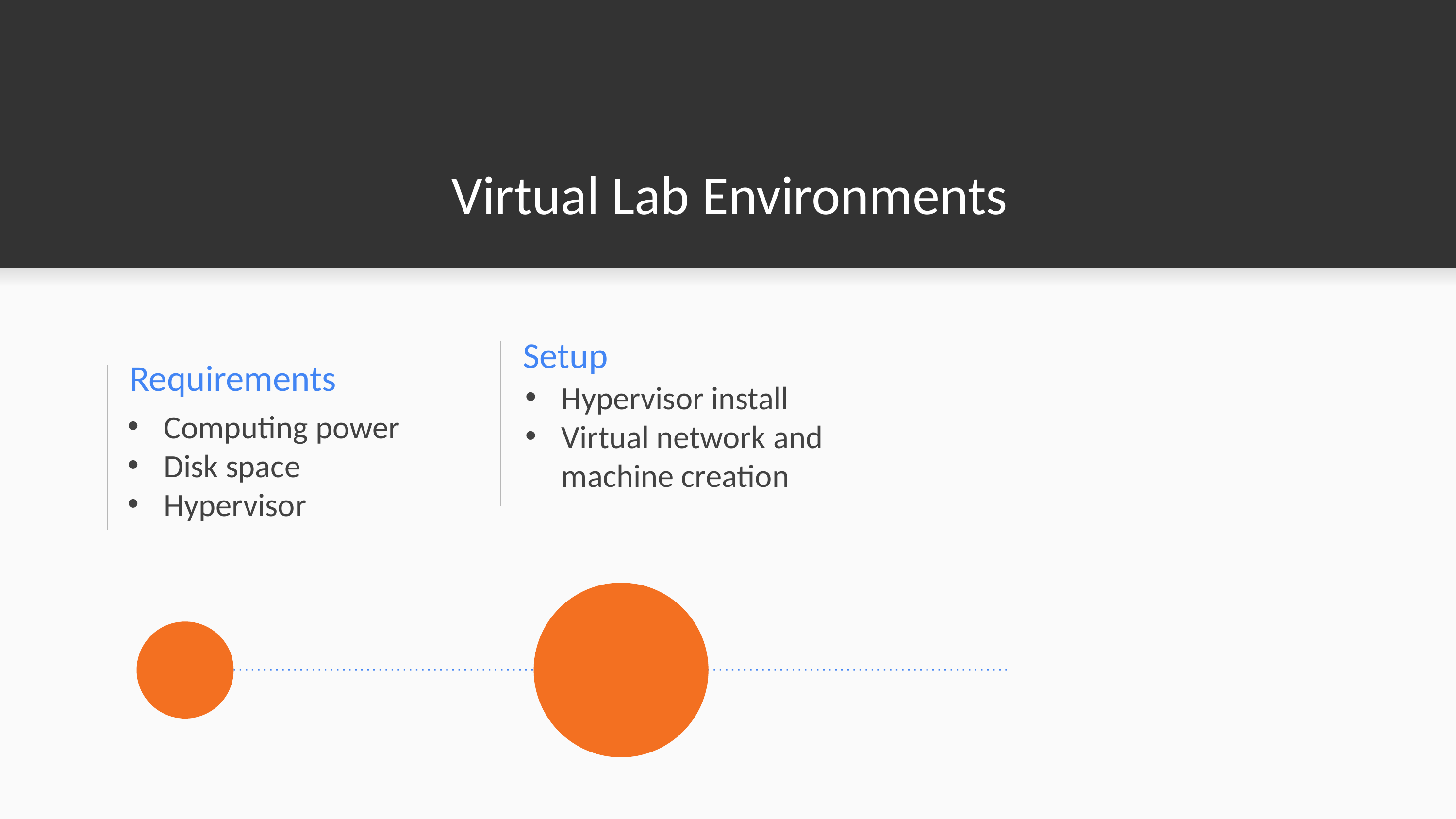

# Virtual Lab Environments
Setup
Requirements
Hypervisor install
Virtual network and machine creation
Computing power
Disk space
Hypervisor